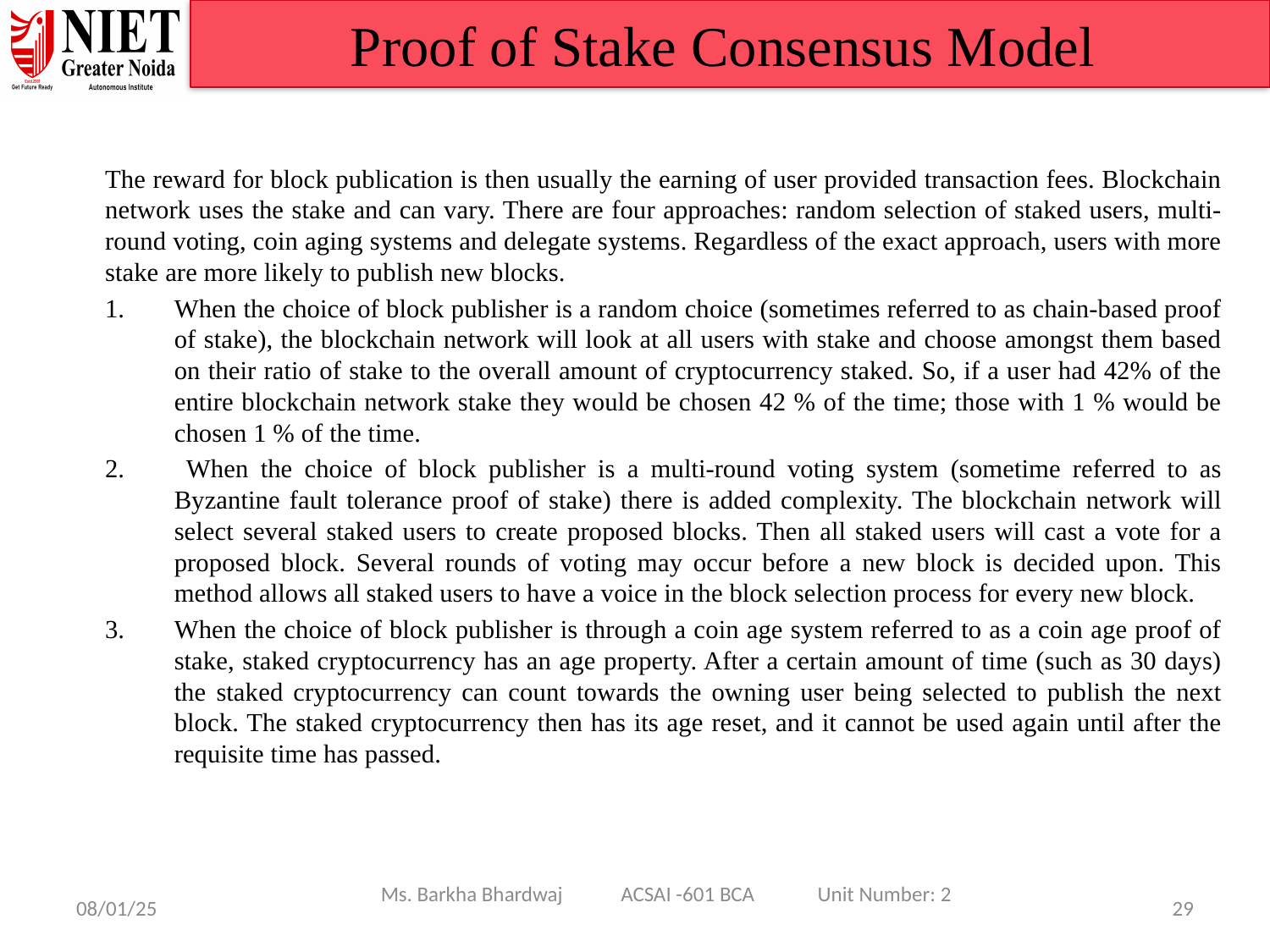

Proof of Stake Consensus Model

The reward for block publication is then usually the earning of user provided transaction fees. Blockchain network uses the stake and can vary. There are four approaches: random selection of staked users, multi-round voting, coin aging systems and delegate systems. Regardless of the exact approach, users with more stake are more likely to publish new blocks.
When the choice of block publisher is a random choice (sometimes referred to as chain-based proof of stake), the blockchain network will look at all users with stake and choose amongst them based on their ratio of stake to the overall amount of cryptocurrency staked. So, if a user had 42% of the entire blockchain network stake they would be chosen 42 % of the time; those with 1 % would be chosen 1 % of the time.
 When the choice of block publisher is a multi-round voting system (sometime referred to as Byzantine fault tolerance proof of stake) there is added complexity. The blockchain network will select several staked users to create proposed blocks. Then all staked users will cast a vote for a proposed block. Several rounds of voting may occur before a new block is decided upon. This method allows all staked users to have a voice in the block selection process for every new block.
When the choice of block publisher is through a coin age system referred to as a coin age proof of stake, staked cryptocurrency has an age property. After a certain amount of time (such as 30 days) the staked cryptocurrency can count towards the owning user being selected to publish the next block. The staked cryptocurrency then has its age reset, and it cannot be used again until after the requisite time has passed.
Ms. Barkha Bhardwaj            ACSAI -601 BCA             Unit Number: 2
08/01/25
29